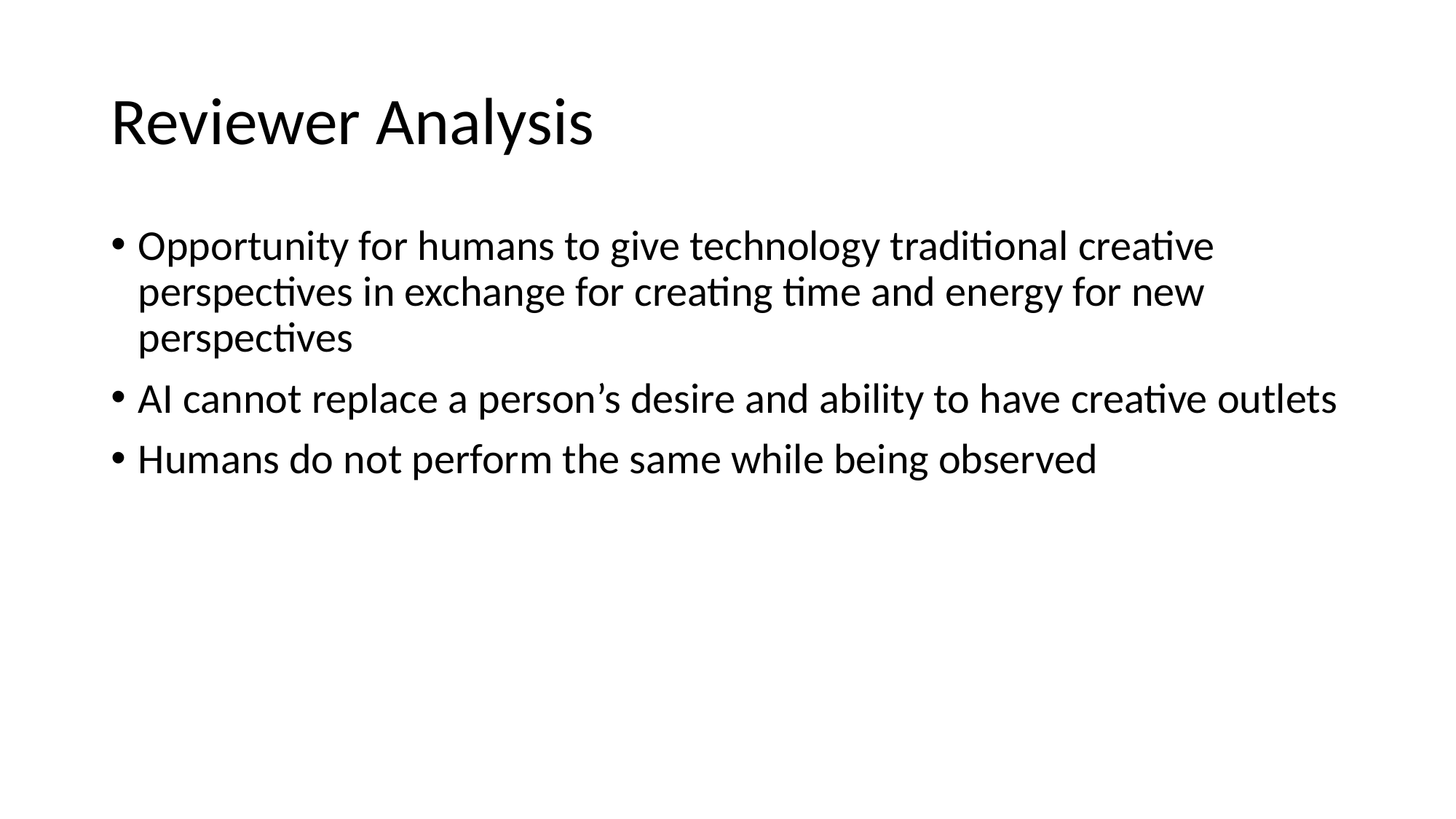

# Reviewer Analysis
Opportunity for humans to give technology traditional creative perspectives in exchange for creating time and energy for new perspectives
AI cannot replace a person’s desire and ability to have creative outlets
Humans do not perform the same while being observed